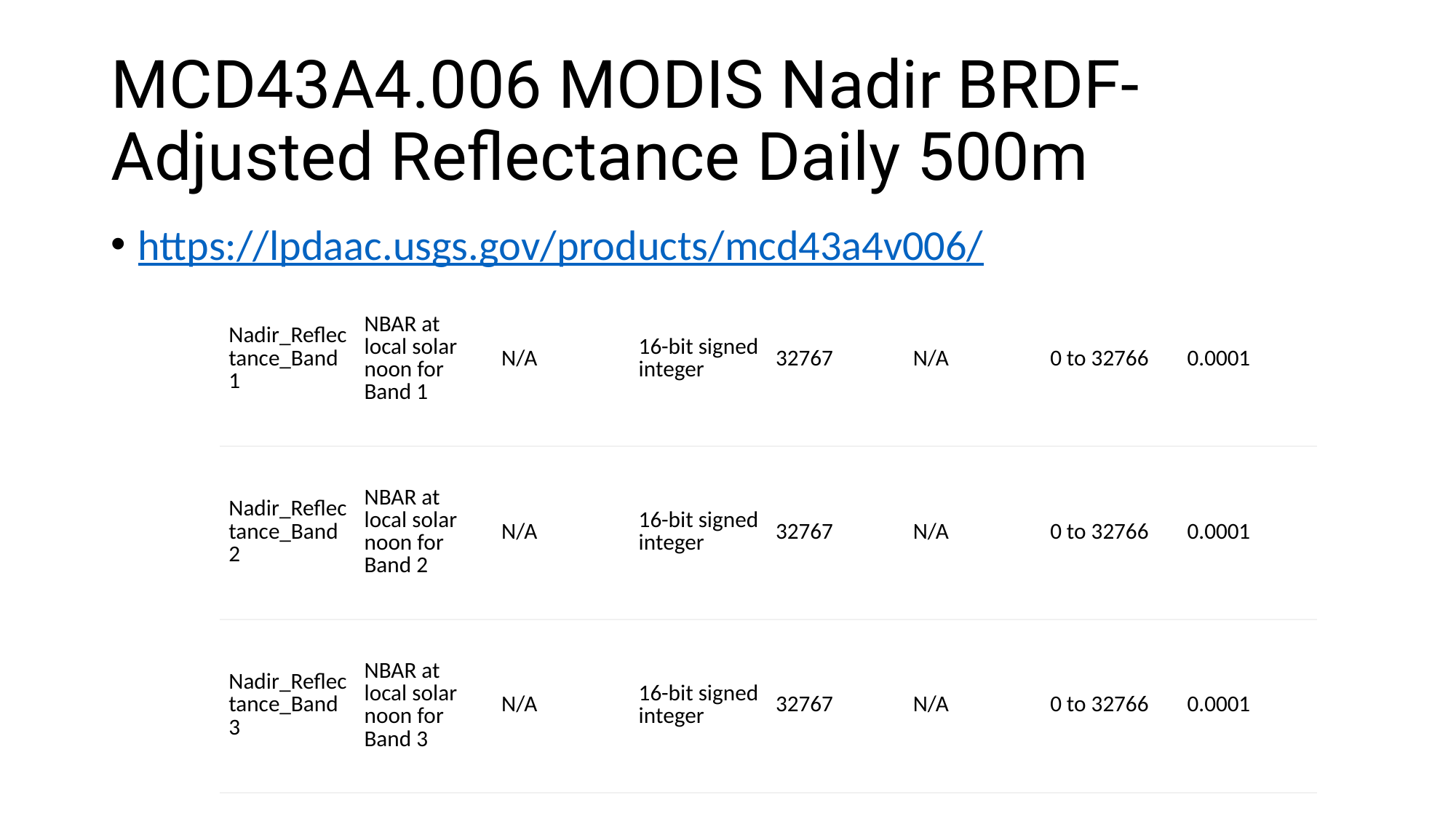

# MCD43A4.006 MODIS Nadir BRDF-Adjusted Reflectance Daily 500m
https://lpdaac.usgs.gov/products/mcd43a4v006/
| Nadir\_Reflectance\_Band1 | NBAR at local solar noon for Band 1 | N/A | 16-bit signed integer | 32767 | N/A | 0 to 32766 | 0.0001 |
| --- | --- | --- | --- | --- | --- | --- | --- |
| Nadir\_Reflectance\_Band2 | NBAR at local solar noon for Band 2 | N/A | 16-bit signed integer | 32767 | N/A | 0 to 32766 | 0.0001 |
| Nadir\_Reflectance\_Band3 | NBAR at local solar noon for Band 3 | N/A | 16-bit signed integer | 32767 | N/A | 0 to 32766 | 0.0001 |